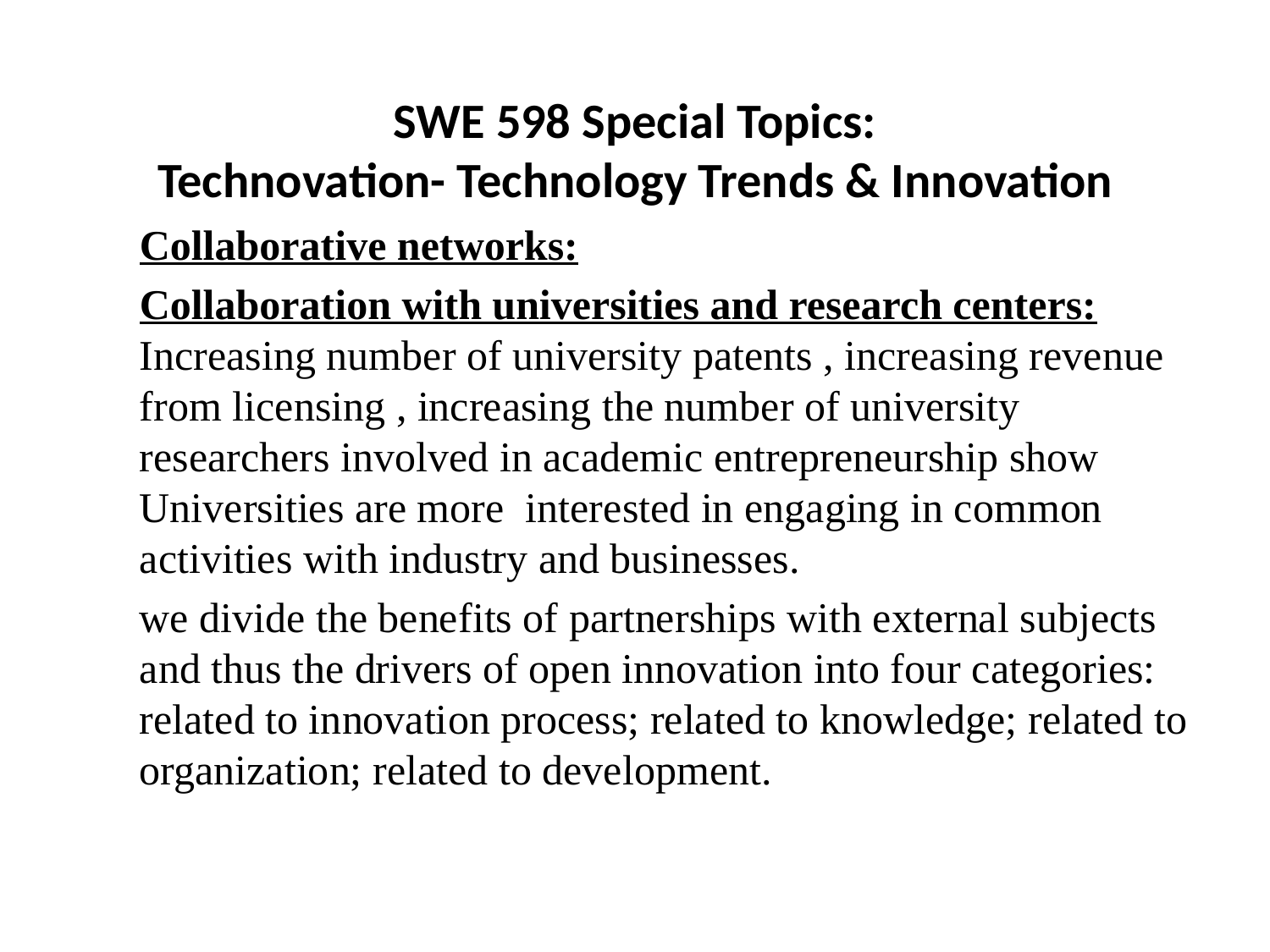

SWE 598 Special Topics:
Technovation- Technology Trends & Innovation
Collaborative networks:
Collaboration with universities and research centers: Increasing number of university patents , increasing revenue from licensing , increasing the number of university researchers involved in academic entrepreneurship show Universities are more  interested in engaging in common activities with industry and businesses.
we divide the benefits of partnerships with external subjects and thus the drivers of open innovation into four categories: related to innovation process; related to knowledge; related to organization; related to development.